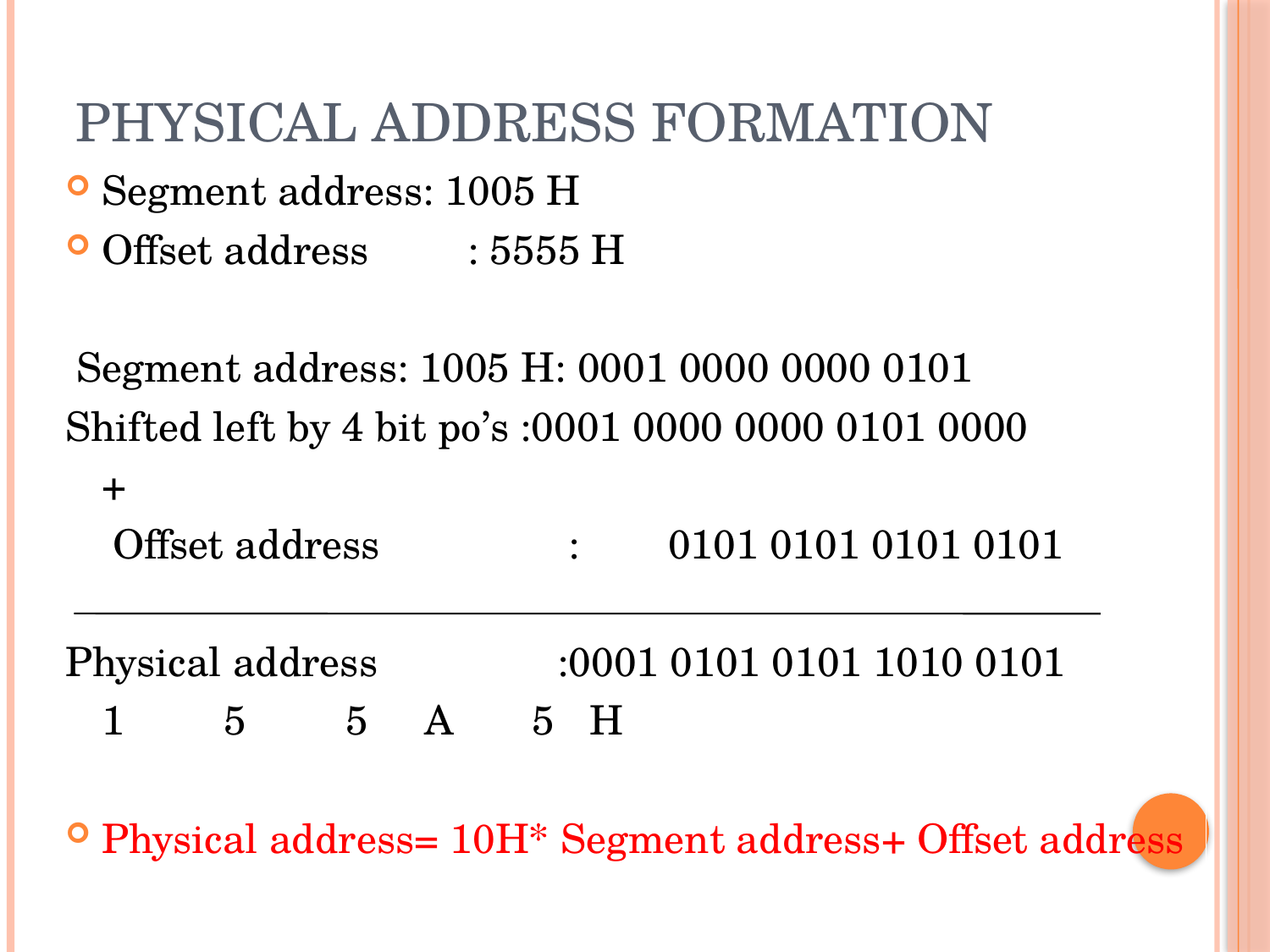

# Physical address formation
Segment address: 1005 H
Offset address	: 5555 H

 Segment address: 1005 H: 0001 0000 0000 0101
Shifted left by 4 bit po’s :0001 0000 0000 0101 0000
					+
	 Offset address	         :	       0101 0101 0101 0101

Physical address	        :0001 0101 0101 1010 0101
					1	5	5     A       5	H

Physical address= 10H* Segment address+ Offset address